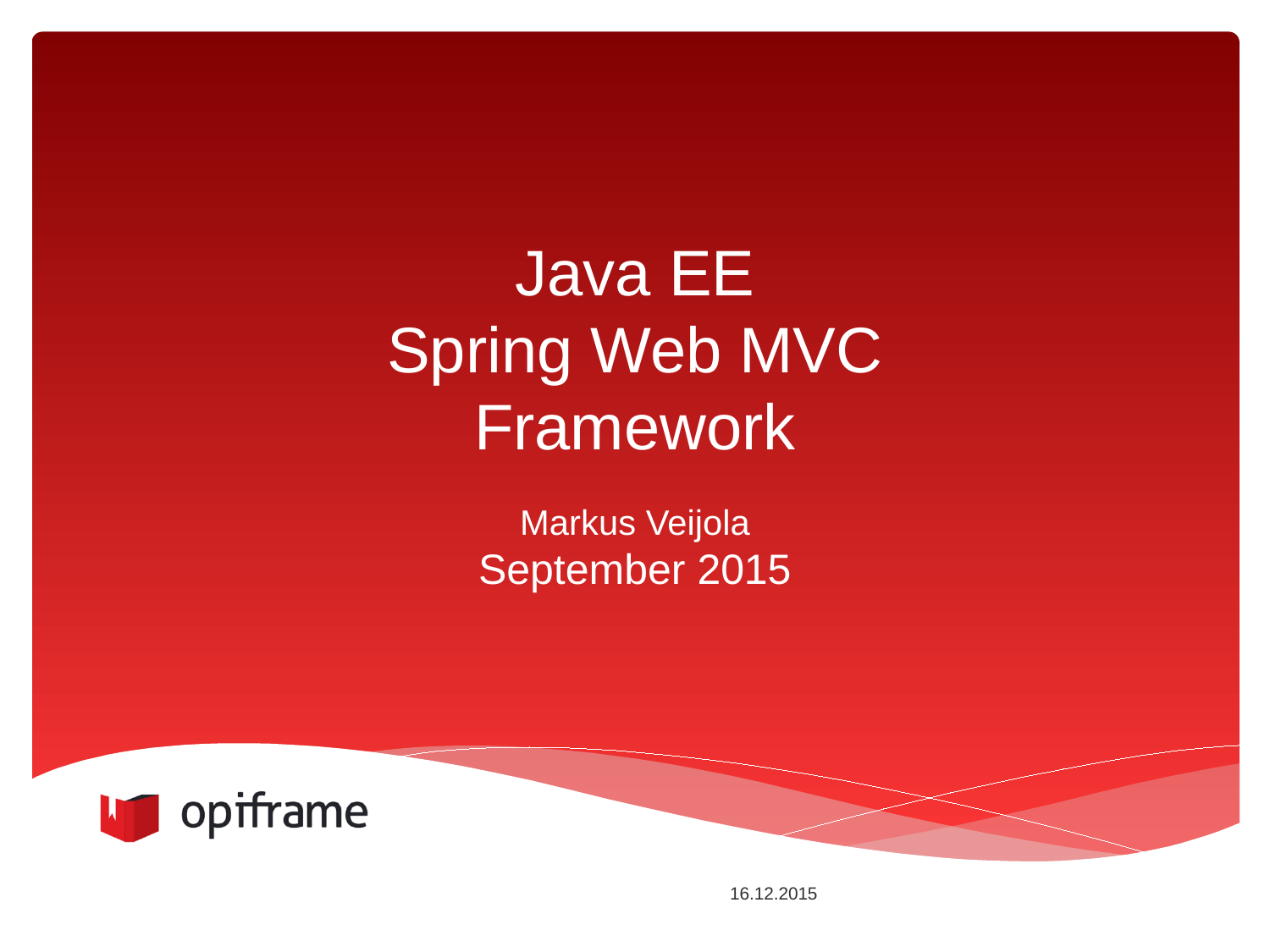

# Java EE Spring Web MVC Framework
Markus Veijola
September 2015

16.12.2015